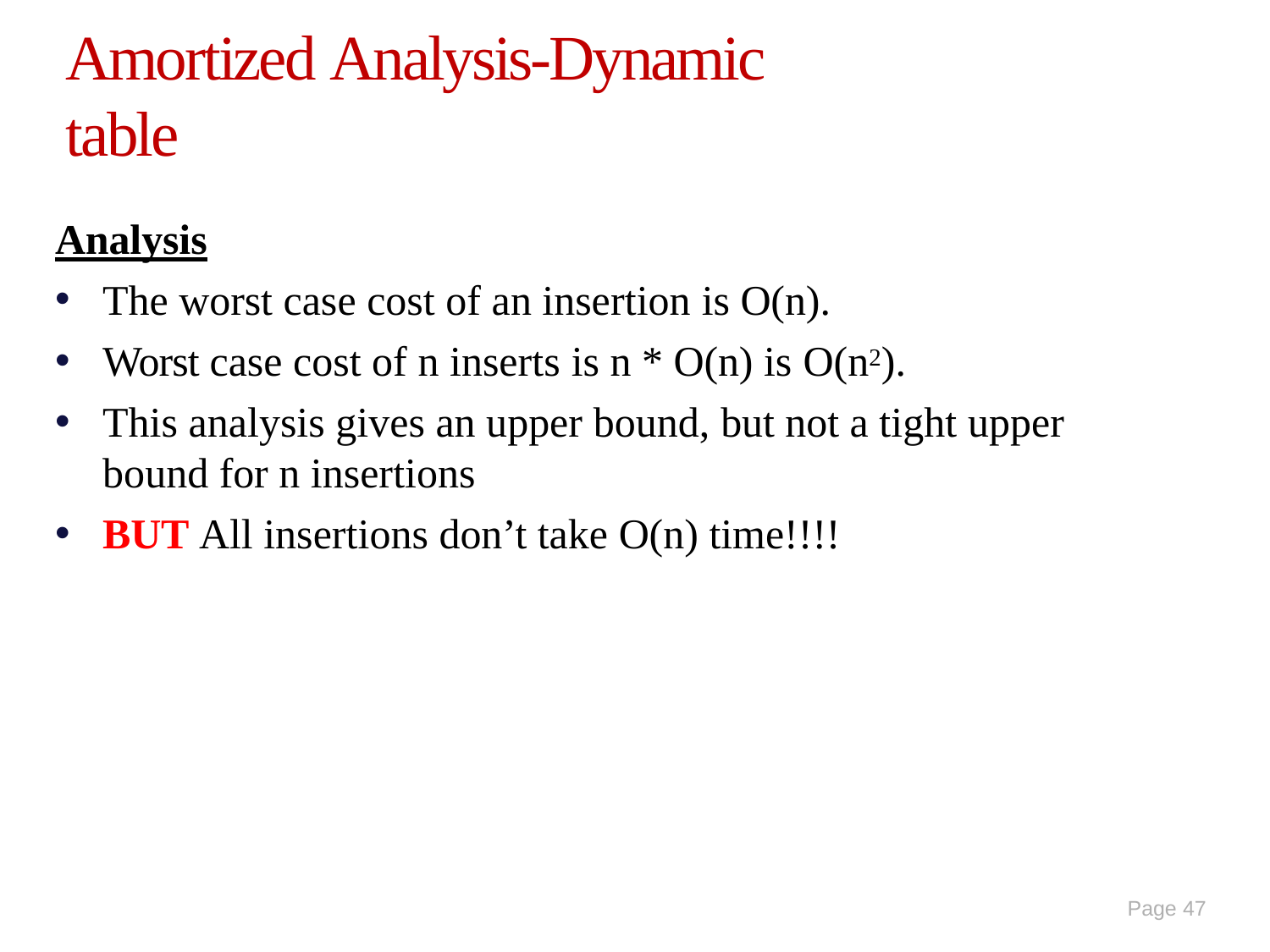

# Amortized Analysis-Dynamic table
Analysis
The worst case cost of an insertion is O(n).
Worst case cost of n inserts is n * O(n) is O(n2).
This analysis gives an upper bound, but not a tight upper
bound for n insertions
BUT All insertions don’t take O(n) time!!!!
Page 47